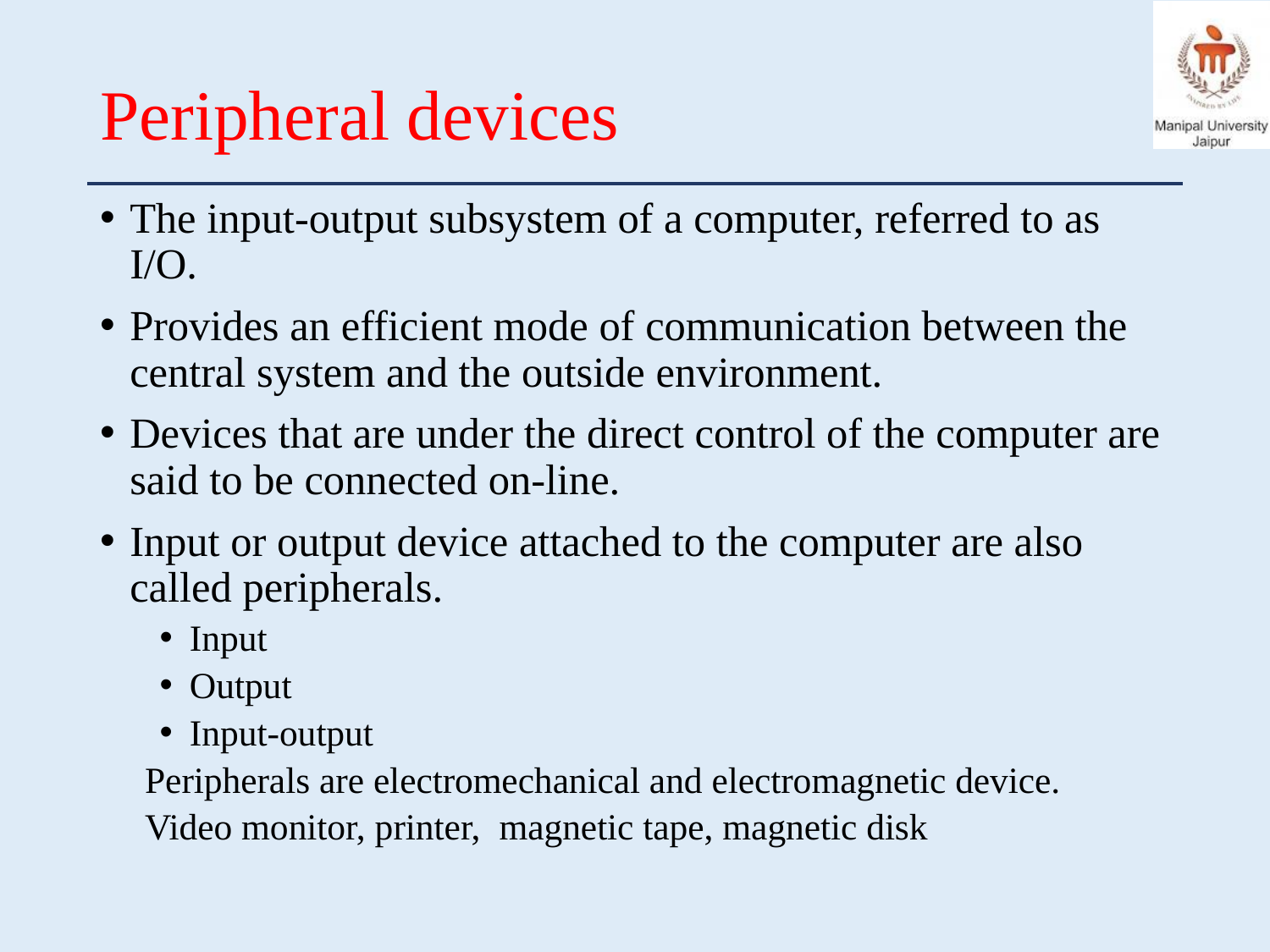

# Peripheral devices
The input-output subsystem of a computer, referred to as I/O.
Provides an efficient mode of communication between the central system and the outside environment.
Devices that are under the direct control of the computer are said to be connected on-line.
Input or output device attached to the computer are also called peripherals.
Input
Output
Input-output
Peripherals are electromechanical and electromagnetic device.
Video monitor, printer,  magnetic tape, magnetic disk